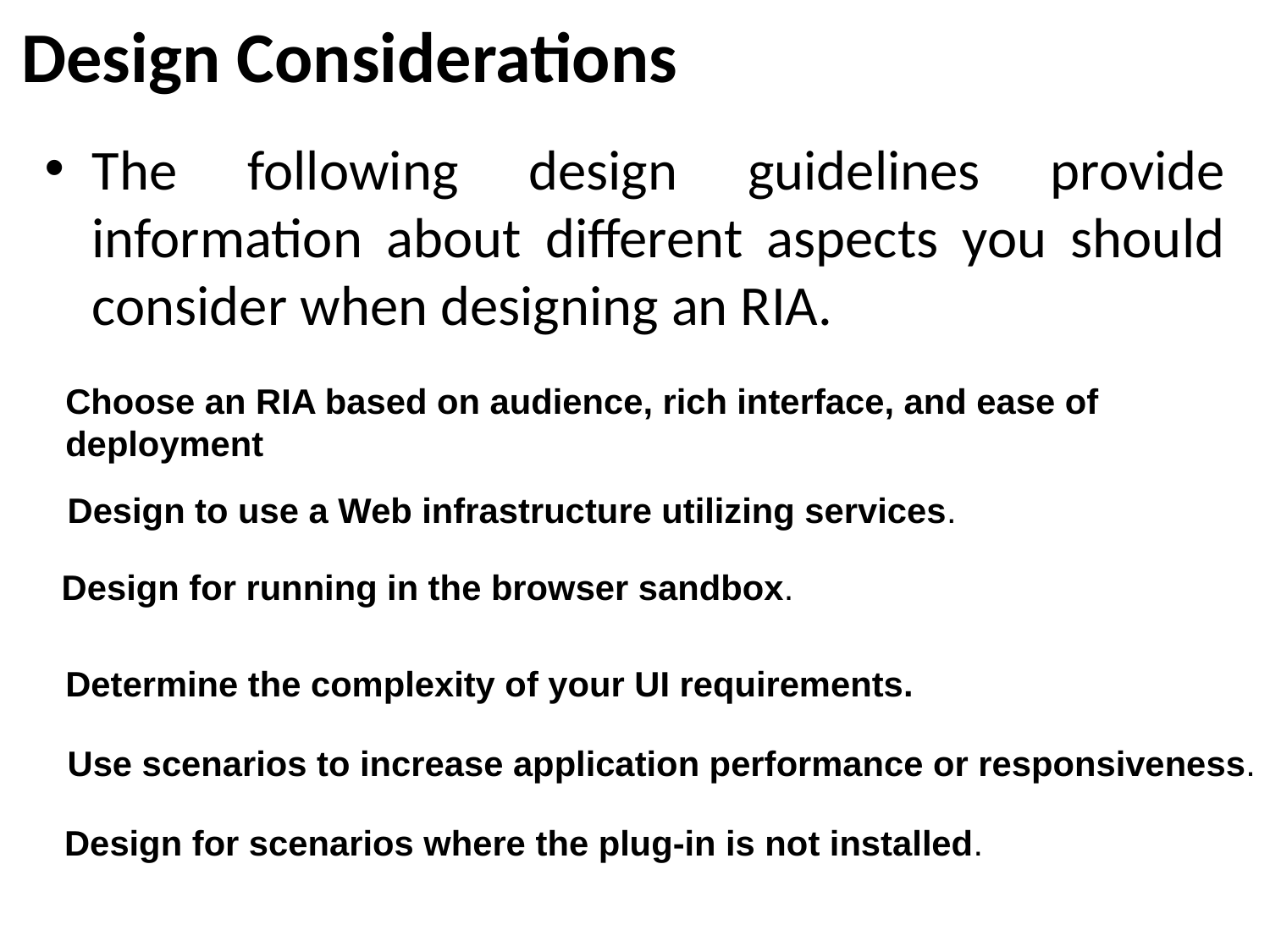

# Design Considerations
The following design guidelines provide information about different aspects you should consider when designing an RIA.
Choose an RIA based on audience, rich interface, and ease of deployment
Design to use a Web infrastructure utilizing services.
Design for running in the browser sandbox.
Determine the complexity of your UI requirements.
Use scenarios to increase application performance or responsiveness.
Design for scenarios where the plug-in is not installed.